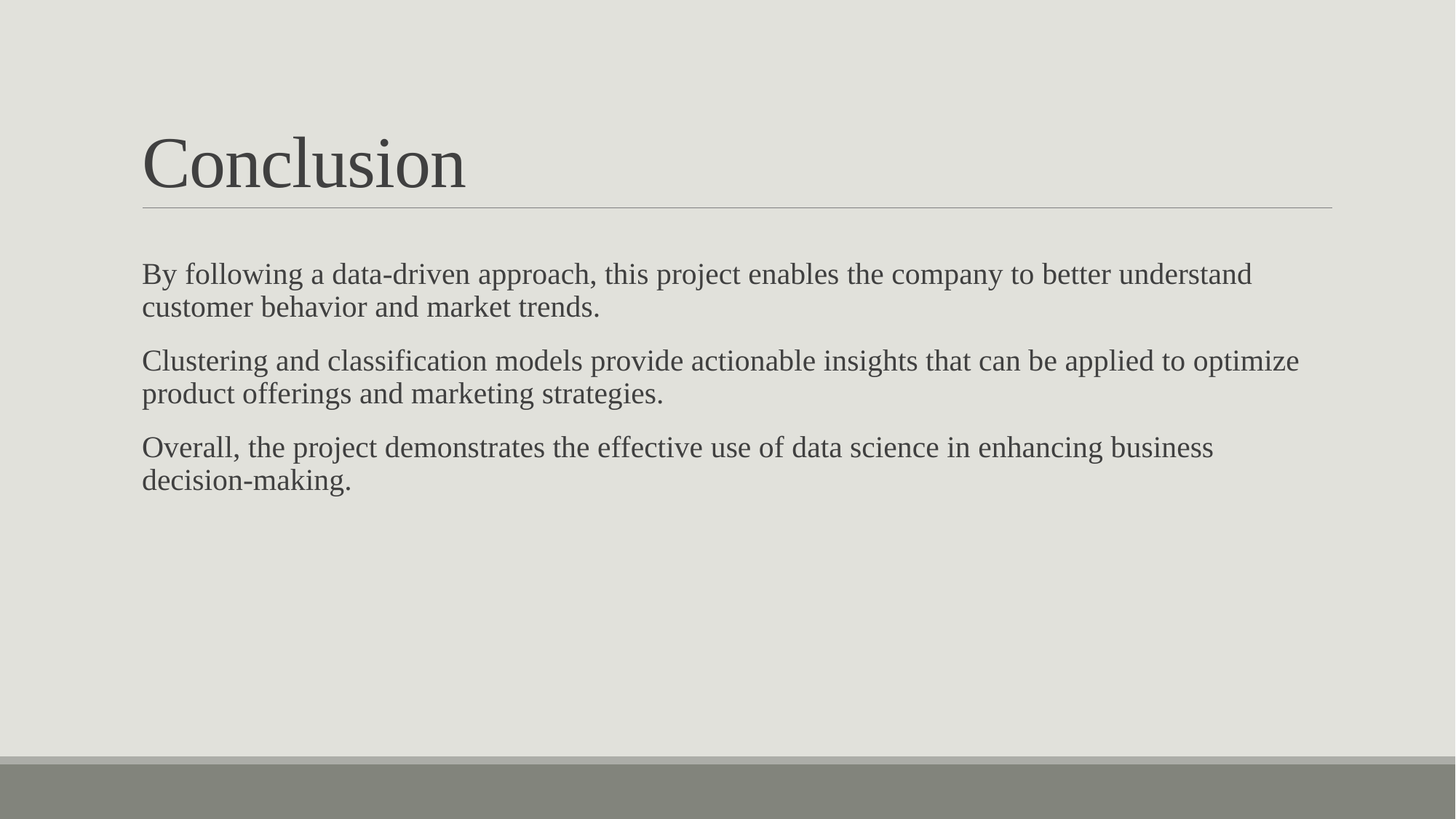

# Conclusion
By following a data-driven approach, this project enables the company to better understand customer behavior and market trends.
Clustering and classification models provide actionable insights that can be applied to optimize product offerings and marketing strategies.
Overall, the project demonstrates the effective use of data science in enhancing business decision-making.